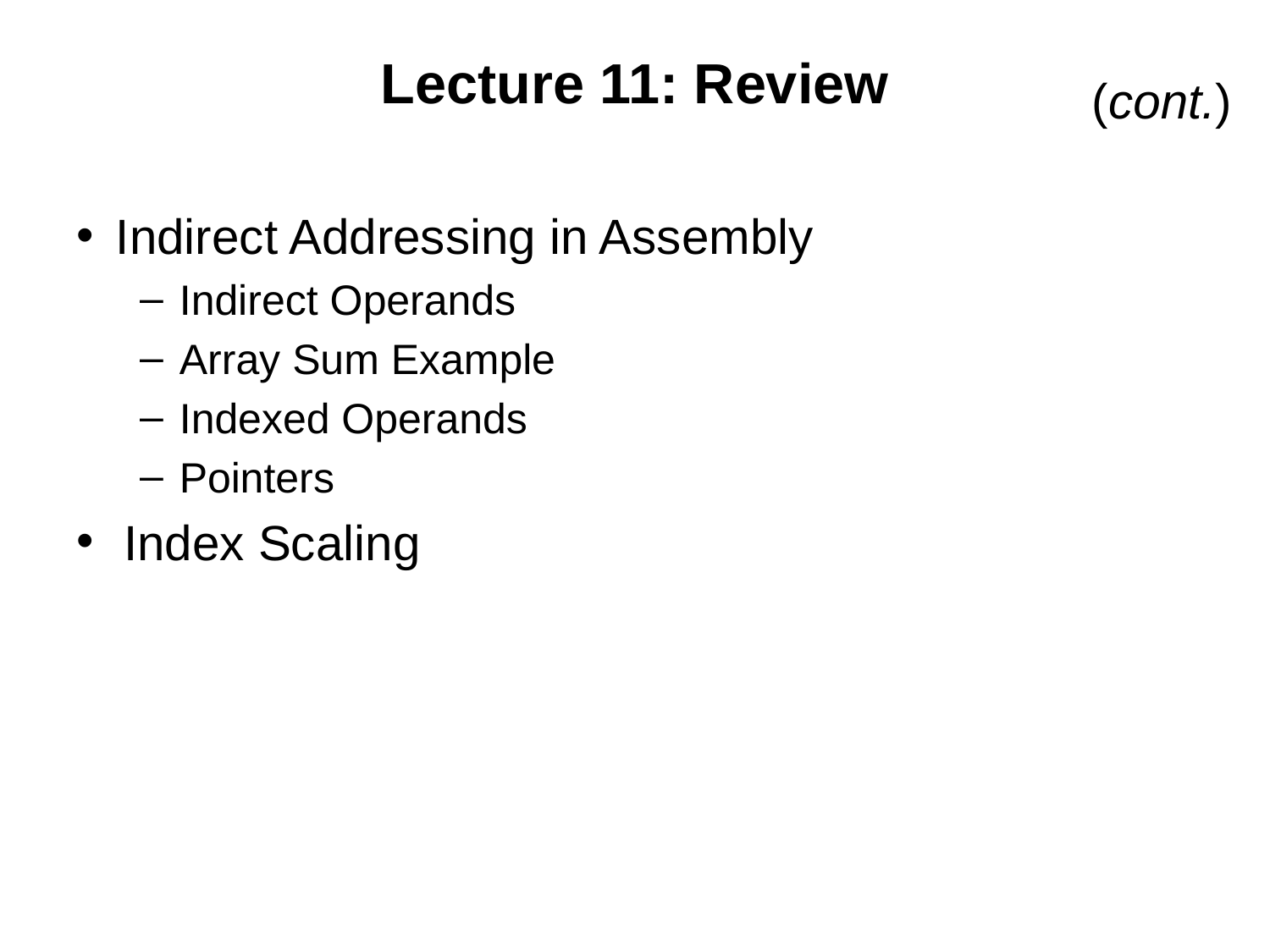

# Lecture 11: Review
(cont.)
Indirect Addressing in Assembly
Indirect Operands
Array Sum Example
Indexed Operands
Pointers
Index Scaling